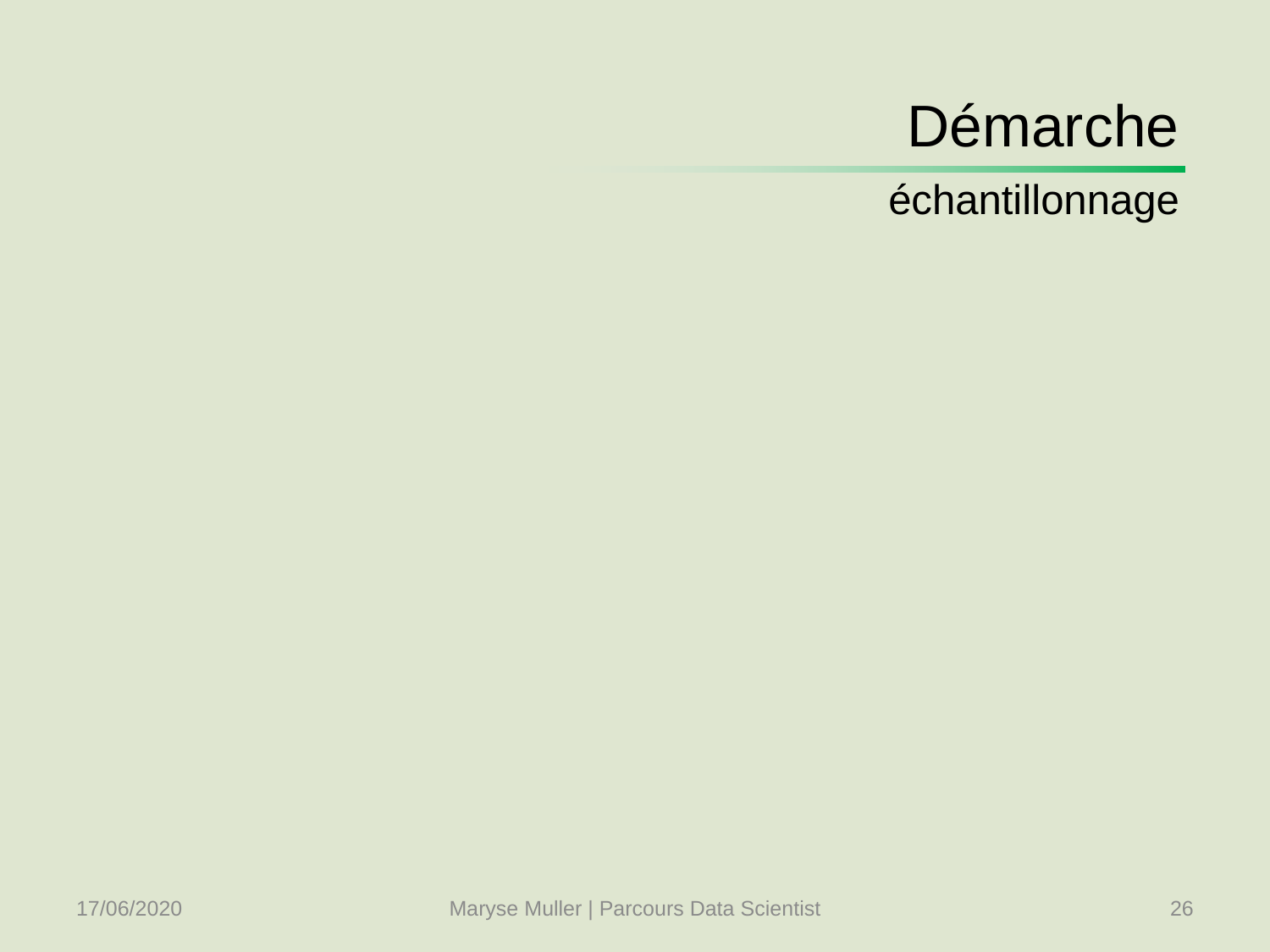

# Démarche échantillonnage

17/06/2020
Maryse Muller | Parcours Data Scientist
26